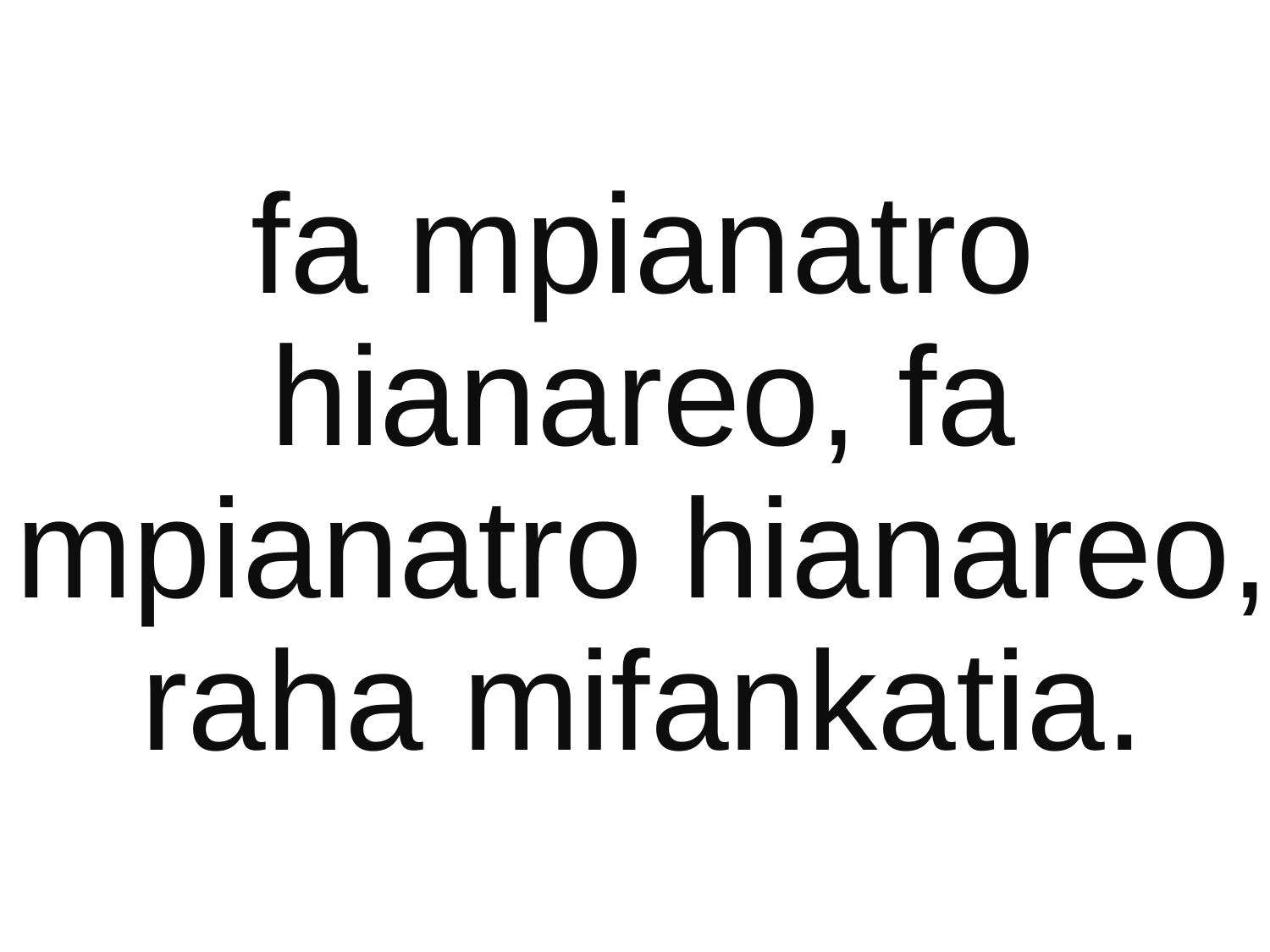

fa mpianatro hianareo, fa mpianatro hianareo, raha mifankatia.